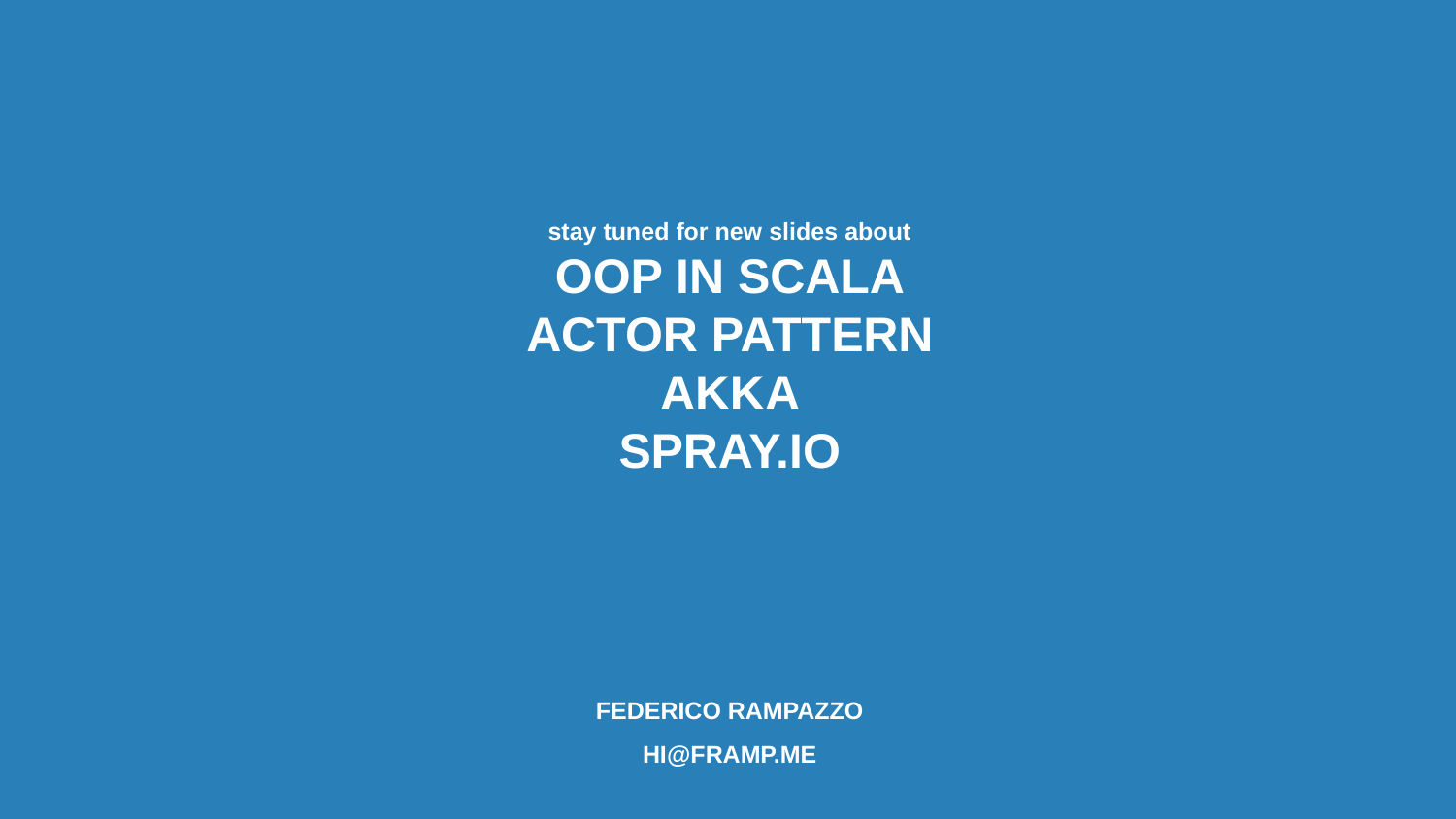

stay tuned for new slides about
OOP IN SCALA
ACTOR PATTERN
AKKA
SPRAY.IO
# FEDERICO RAMPAZZO HI@FRAMP.ME